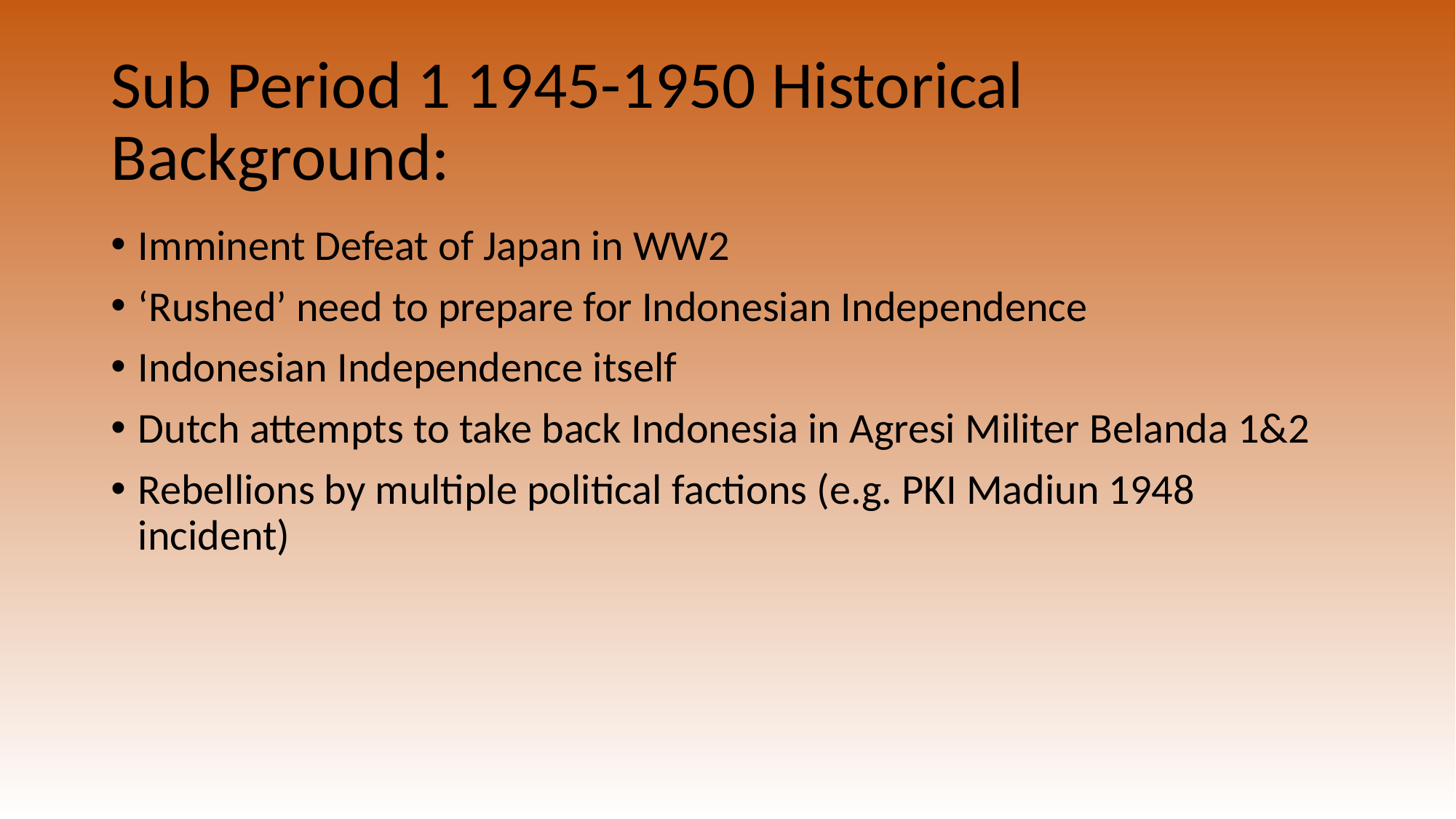

# Sub Period 1 1945-1950 Historical Background:
Imminent Defeat of Japan in WW2
‘Rushed’ need to prepare for Indonesian Independence
Indonesian Independence itself
Dutch attempts to take back Indonesia in Agresi Militer Belanda 1&2
Rebellions by multiple political factions (e.g. PKI Madiun 1948 incident)